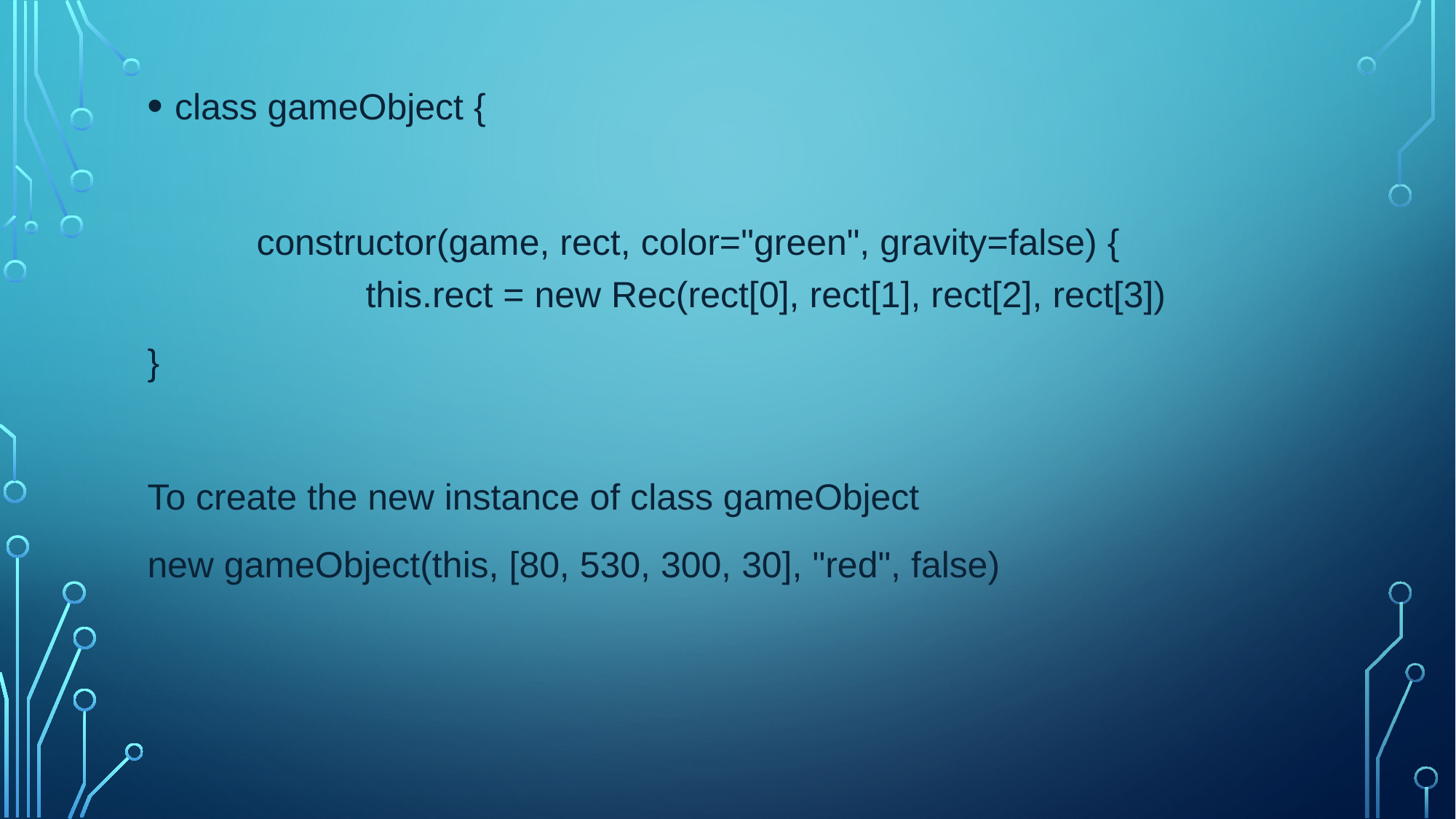

class gameObject {

	constructor(game, rect, color="green", gravity=false) {		        		this.rect = new Rec(rect[0], rect[1], rect[2], rect[3])
}

To create the new instance of class gameObject
new gameObject(this, [80, 530, 300, 30], "red", false)